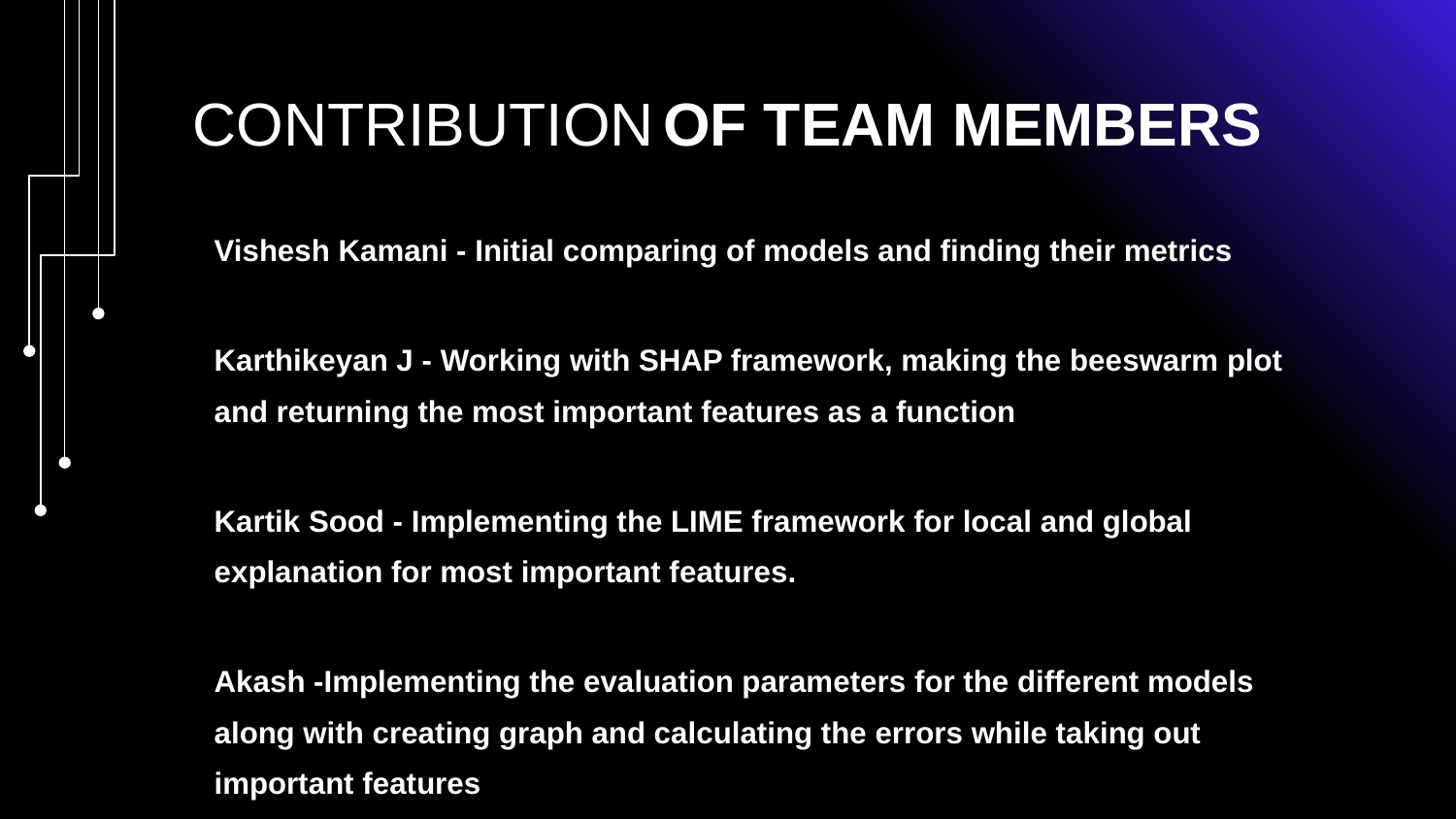

# CONTRIBUTION OF TEAM MEMBERS

Vishesh Kamani - Initial comparing of models and finding their metrics

Karthikeyan J - Working with SHAP framework, making the beeswarm plot and returning the most important features as a function

Kartik Sood - Implementing the LIME framework for local and global explanation for most important features.

Akash -Implementing the evaluation parameters for the different models along with creating graph and calculating the errors while taking out important features